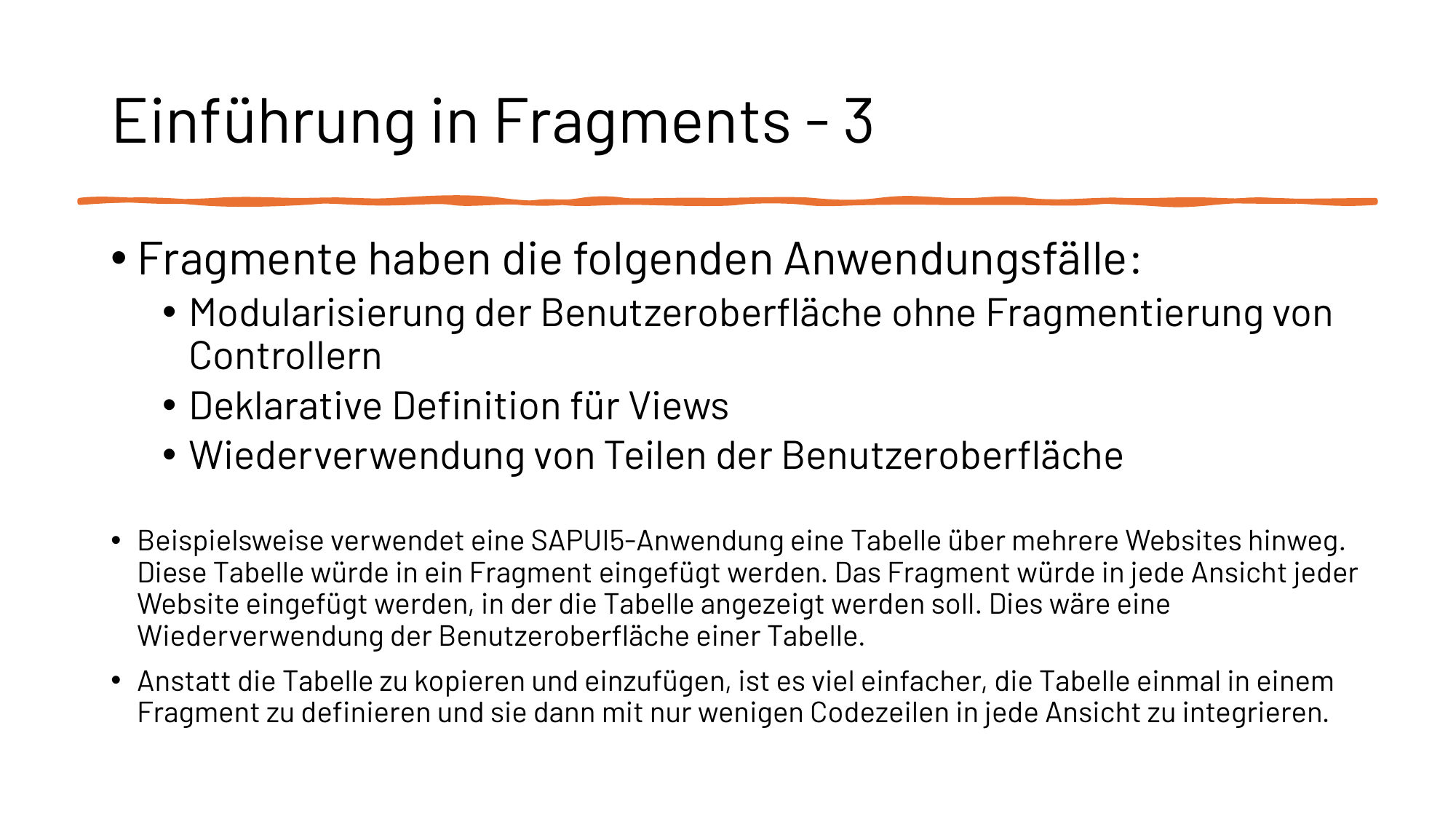

# Einführung in Fragments - 3

Fragmente haben die folgenden Anwendungsfälle:
Modularisierung der Benutzeroberfläche ohne Fragmentierung von Controllern
Deklarative Definition für Views
Wiederverwendung von Teilen der Benutzeroberfläche
Beispielsweise verwendet eine SAPUI5-Anwendung eine Tabelle über mehrere Websites hinweg. Diese Tabelle würde in ein Fragment eingefügt werden. Das Fragment würde in jede Ansicht jeder Website eingefügt werden, in der die Tabelle angezeigt werden soll. Dies wäre eine Wiederverwendung der Benutzeroberfläche einer Tabelle.
Anstatt die Tabelle zu kopieren und einzufügen, ist es viel einfacher, die Tabelle einmal in einem Fragment zu definieren und sie dann mit nur wenigen Codezeilen in jede Ansicht zu integrieren.